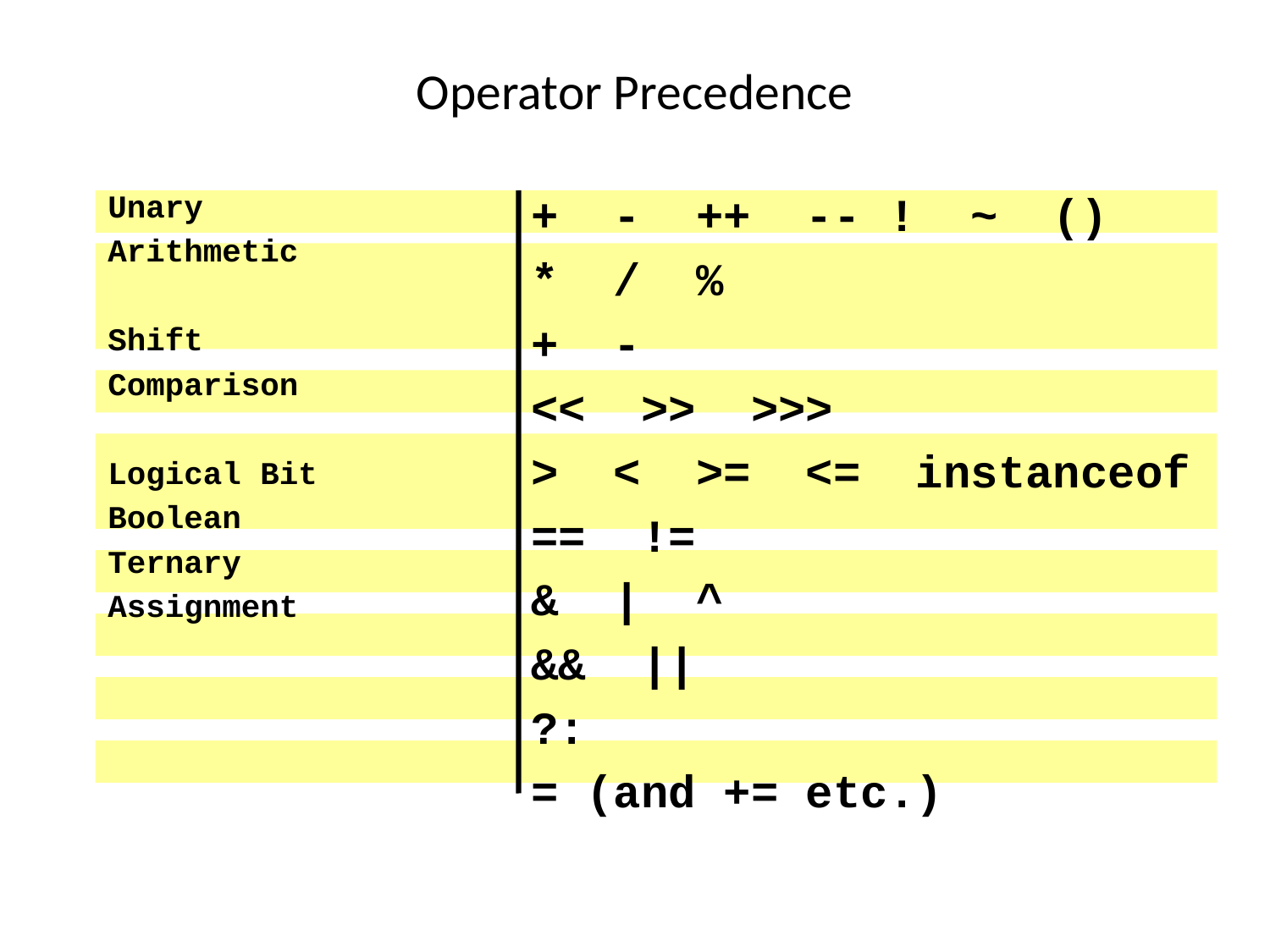

# Operator Precedence
Unary
Arithmetic

Shift
Comparison

Logical Bit
Boolean
Ternary
Assignment
+  -  ++  -- !  ~  ()
*  /  %
+  -
<<  >>  >>>
>  <  >=  <=  instanceof
==  !=
&  |  ^
&&  ||
?:
= (and += etc.)